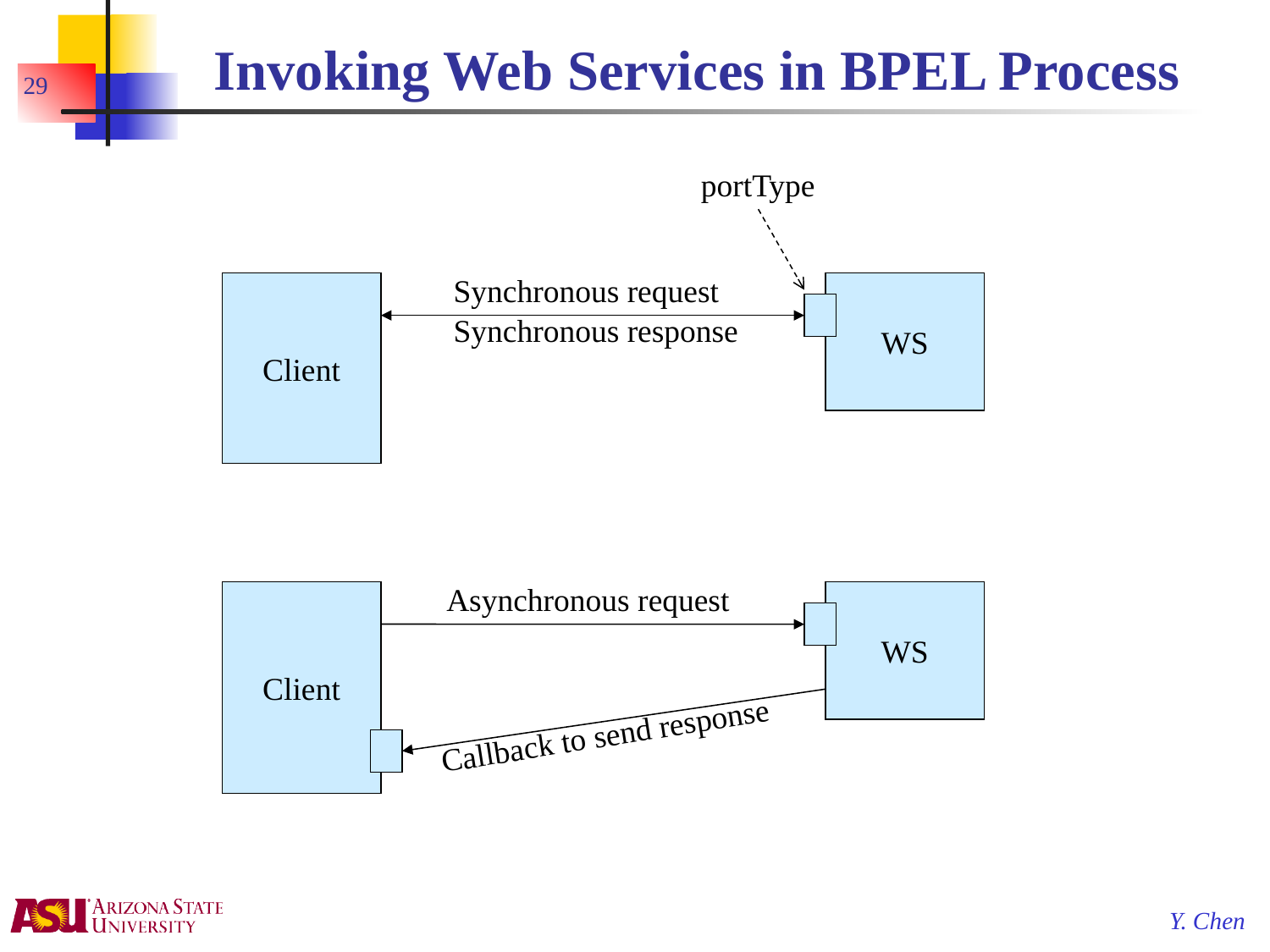

# Invoking Web Services in BPEL Process
29
portType
Synchronous request
Client
WS

Synchronous response
Asynchronous request
Client
WS

Callback to send response